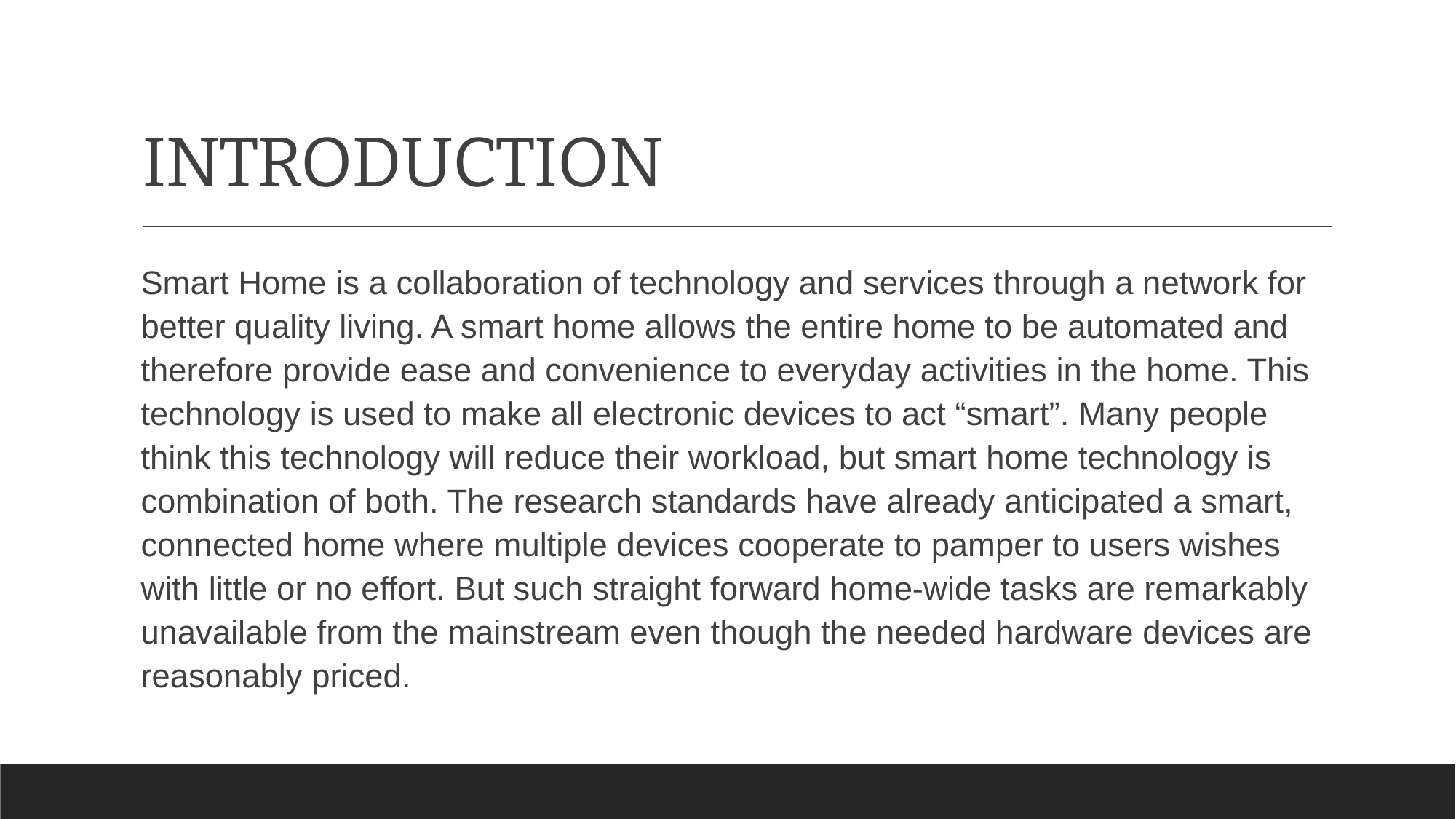

# INTRODUCTION
Smart Home is a collaboration of technology and services through a network for better quality living. A smart home allows the entire home to be automated and therefore provide ease and convenience to everyday activities in the home. This technology is used to make all electronic devices to act “smart”. Many people think this technology will reduce their workload, but smart home technology is combination of both. The research standards have already anticipated a smart, connected home where multiple devices cooperate to pamper to users wishes with little or no effort. But such straight forward home-wide tasks are remarkably unavailable from the mainstream even though the needed hardware devices are reasonably priced.